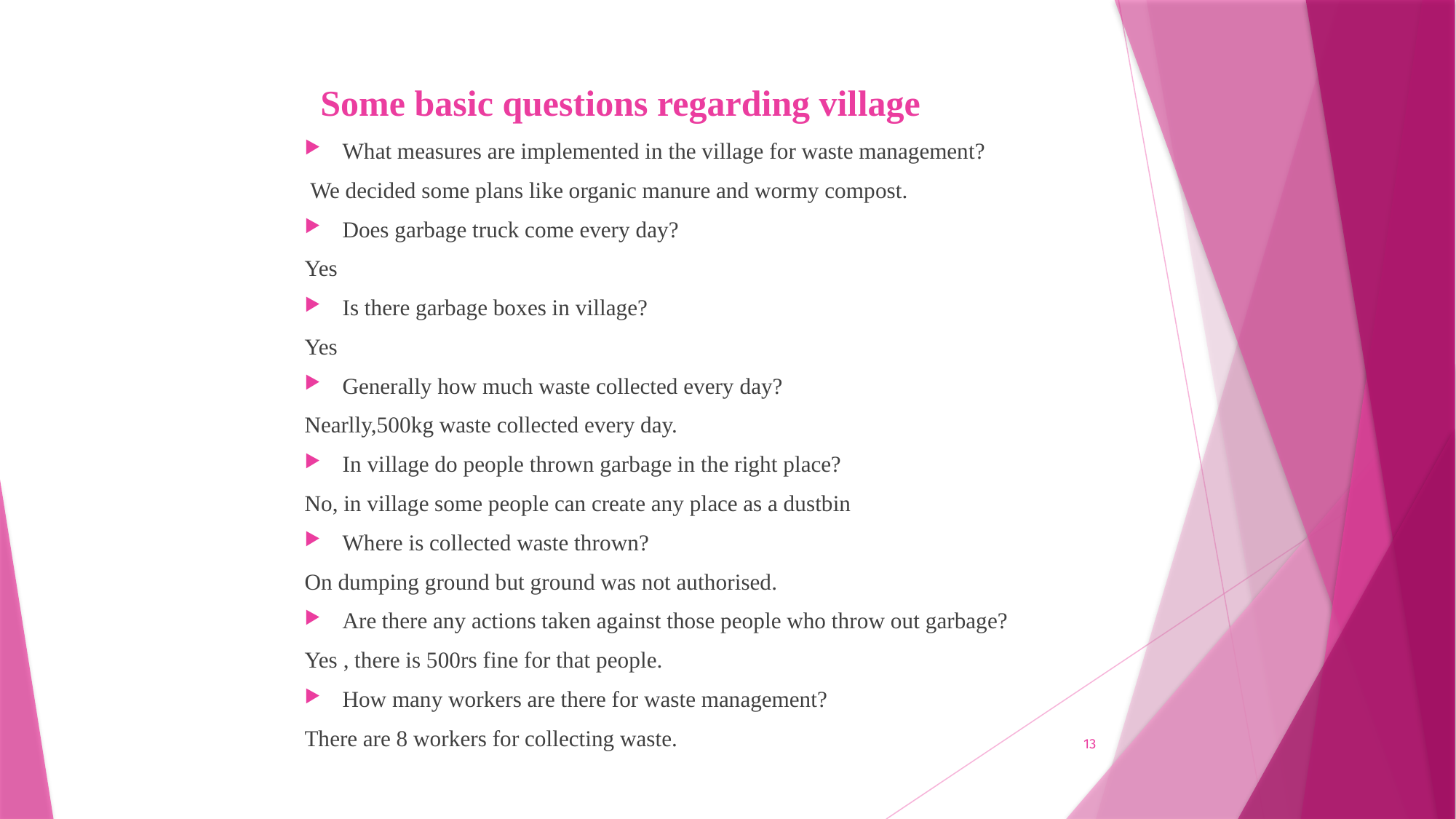

# Some basic questions regarding village
What measures are implemented in the village for waste management?
 We decided some plans like organic manure and wormy compost.
Does garbage truck come every day?
Yes
Is there garbage boxes in village?
Yes
Generally how much waste collected every day?
Nearlly,500kg waste collected every day.
In village do people thrown garbage in the right place?
No, in village some people can create any place as a dustbin
Where is collected waste thrown?
On dumping ground but ground was not authorised.
Are there any actions taken against those people who throw out garbage?
Yes , there is 500rs fine for that people.
How many workers are there for waste management?
There are 8 workers for collecting waste.

13